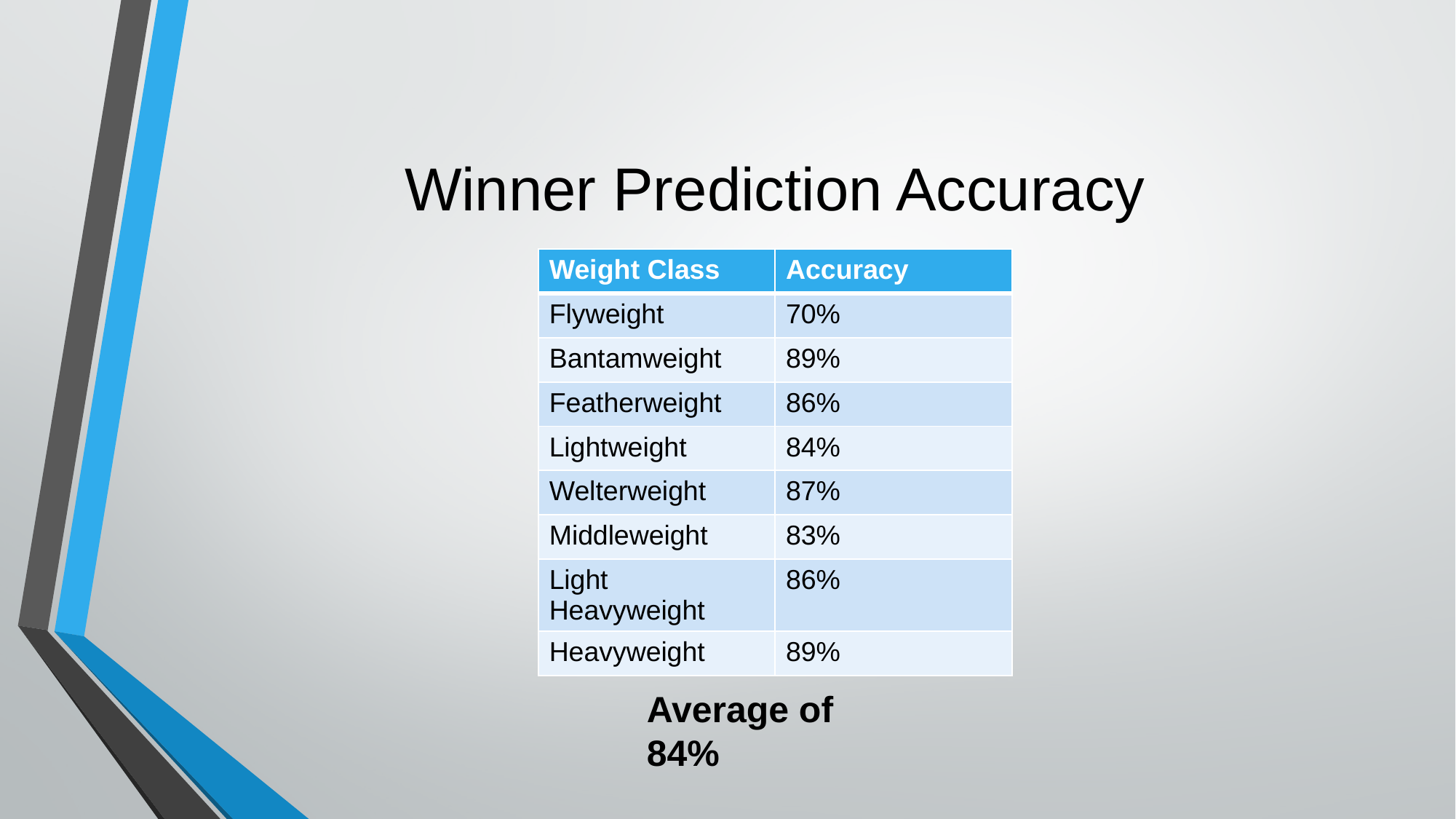

# Winner Prediction Accuracy
| Weight Class | Accuracy |
| --- | --- |
| Flyweight | 70% |
| Bantamweight | 89% |
| Featherweight | 86% |
| Lightweight | 84% |
| Welterweight | 87% |
| Middleweight | 83% |
| Light Heavyweight | 86% |
| Heavyweight | 89% |
Average of 84%